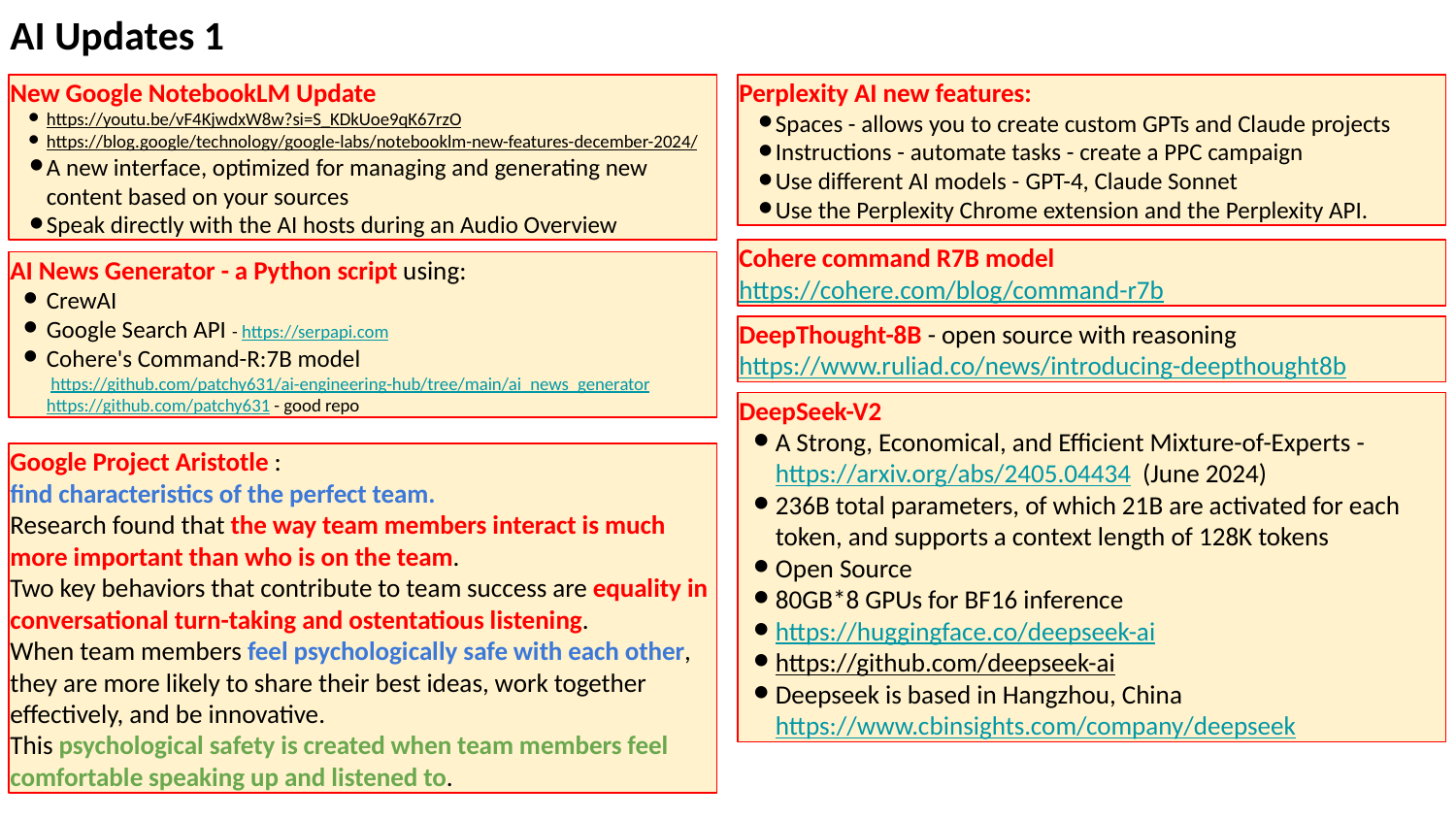

AI Updates 1
New Google NotebookLM Update
https://youtu.be/vF4KjwdxW8w?si=S_KDkUoe9qK67rzO
https://blog.google/technology/google-labs/notebooklm-new-features-december-2024/
A new interface, optimized for managing and generating new content based on your sources
Speak directly with the AI hosts during an Audio Overview
Perplexity AI new features:
Spaces - allows you to create custom GPTs and Claude projects
Instructions - automate tasks - create a PPC campaign
Use different AI models - GPT-4, Claude Sonnet
Use the Perplexity Chrome extension and the Perplexity API.
Cohere command R7B model
https://cohere.com/blog/command-r7b
AI News Generator - a Python script using:
CrewAI
Google Search API - https://serpapi.com
Cohere's Command-R:7B model
 https://github.com/patchy631/ai-engineering-hub/tree/main/ai_news_generator
https://github.com/patchy631 - good repo
DeepThought-8B - open source with reasoning
https://www.ruliad.co/news/introducing-deepthought8b
DeepSeek-V2
A Strong, Economical, and Efficient Mixture-of-Experts - https://arxiv.org/abs/2405.04434  (June 2024)
236B total parameters, of which 21B are activated for each token, and supports a context length of 128K tokens
Open Source
80GB*8 GPUs for BF16 inference
https://huggingface.co/deepseek-ai
https://github.com/deepseek-ai
Deepseek is based in Hangzhou, China
https://www.cbinsights.com/company/deepseek
Google Project Aristotle :
find characteristics of the perfect team.
Research found that the way team members interact is much more important than who is on the team.
Two key behaviors that contribute to team success are equality in conversational turn-taking and ostentatious listening.
When team members feel psychologically safe with each other, they are more likely to share their best ideas, work together effectively, and be innovative.
This psychological safety is created when team members feel comfortable speaking up and listened to.